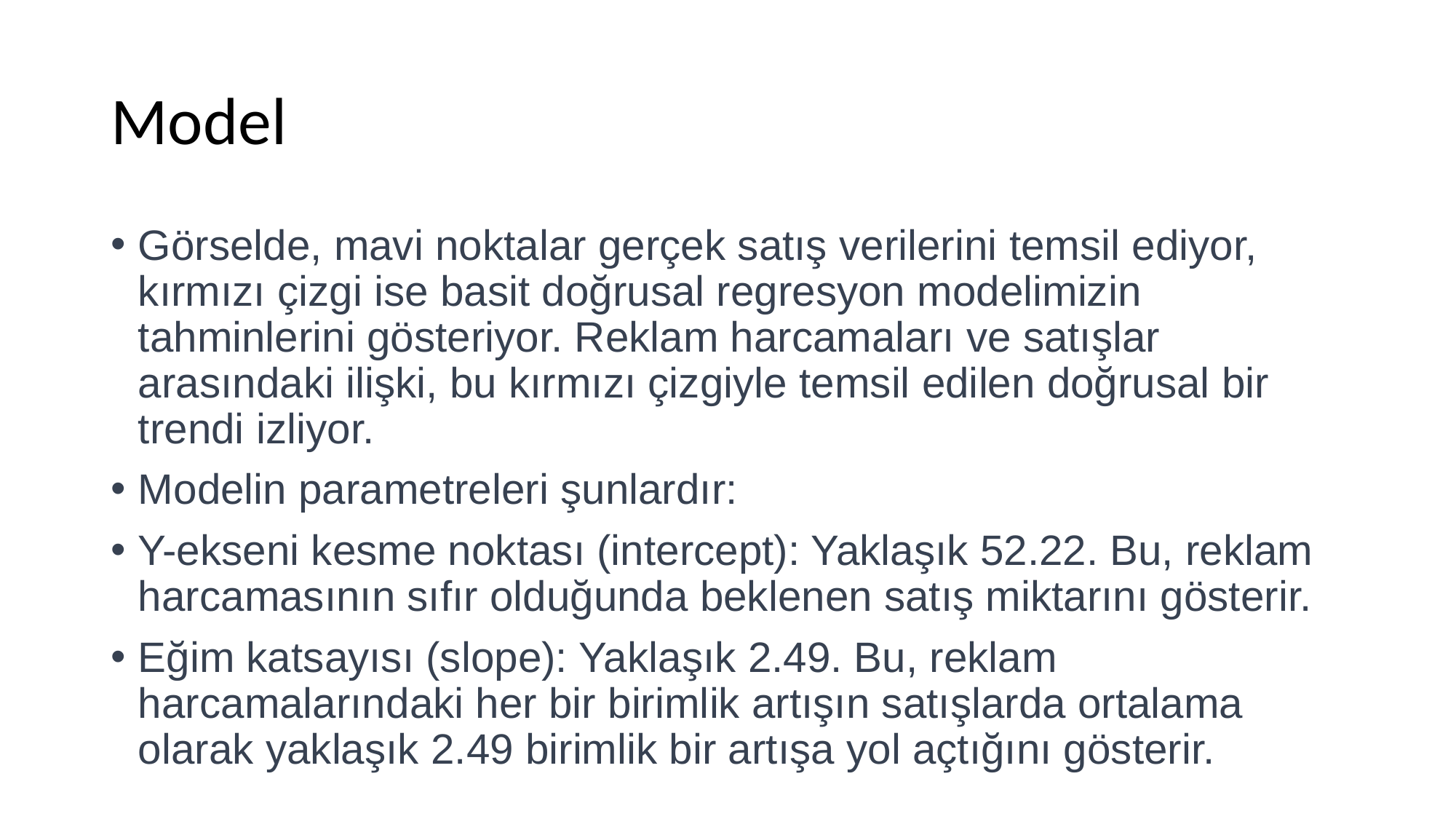

# Model
Görselde, mavi noktalar gerçek satış verilerini temsil ediyor, kırmızı çizgi ise basit doğrusal regresyon modelimizin tahminlerini gösteriyor. Reklam harcamaları ve satışlar arasındaki ilişki, bu kırmızı çizgiyle temsil edilen doğrusal bir trendi izliyor.
Modelin parametreleri şunlardır:
Y-ekseni kesme noktası (intercept): Yaklaşık 52.22. Bu, reklam harcamasının sıfır olduğunda beklenen satış miktarını gösterir.
Eğim katsayısı (slope): Yaklaşık 2.49. Bu, reklam harcamalarındaki her bir birimlik artışın satışlarda ortalama olarak yaklaşık 2.49 birimlik bir artışa yol açtığını gösterir.